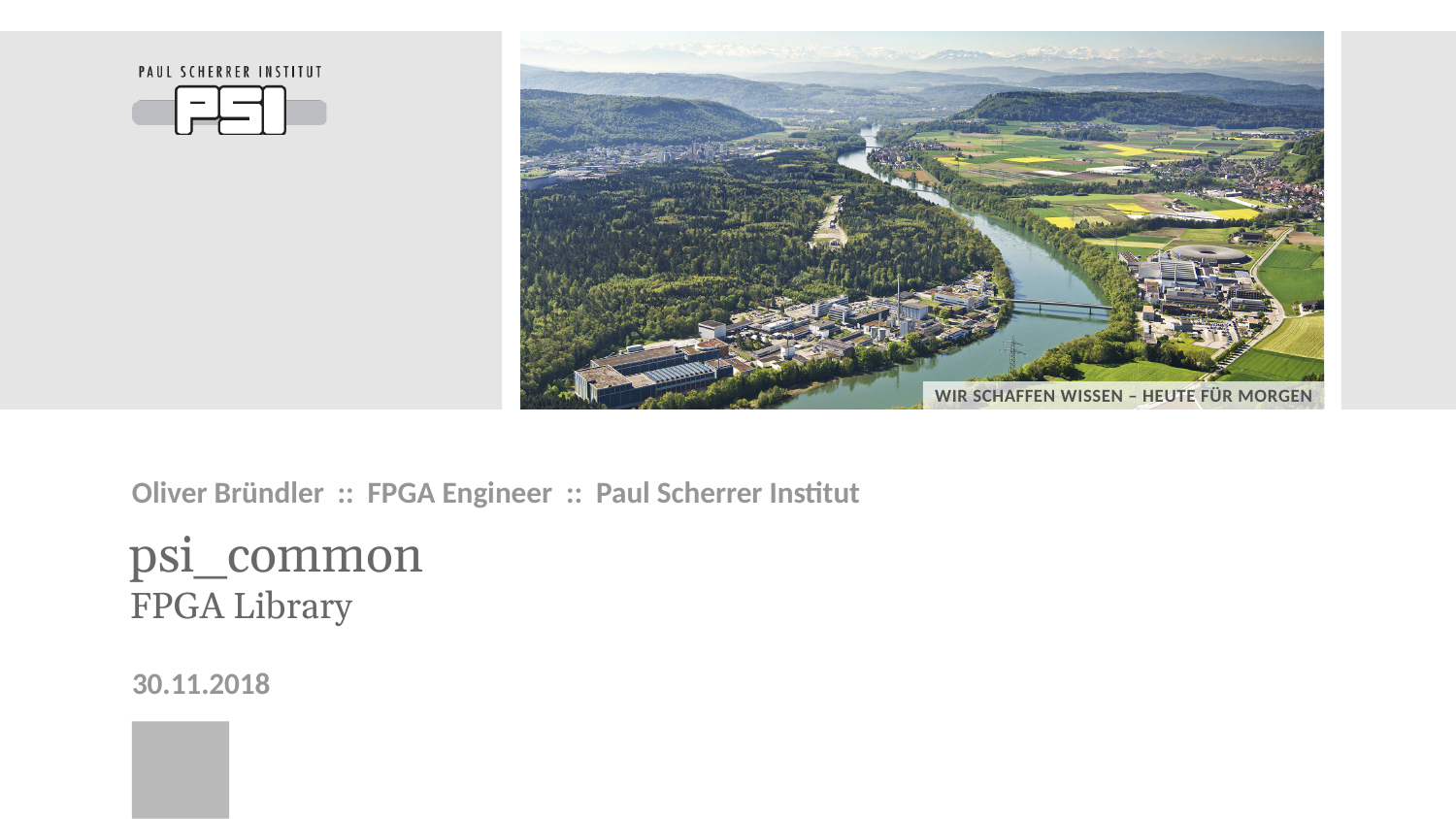

Oliver Bründler  ::  FPGA Engineer  ::  Paul Scherrer Institut
# psi_common FPGA Library
30.11.2018